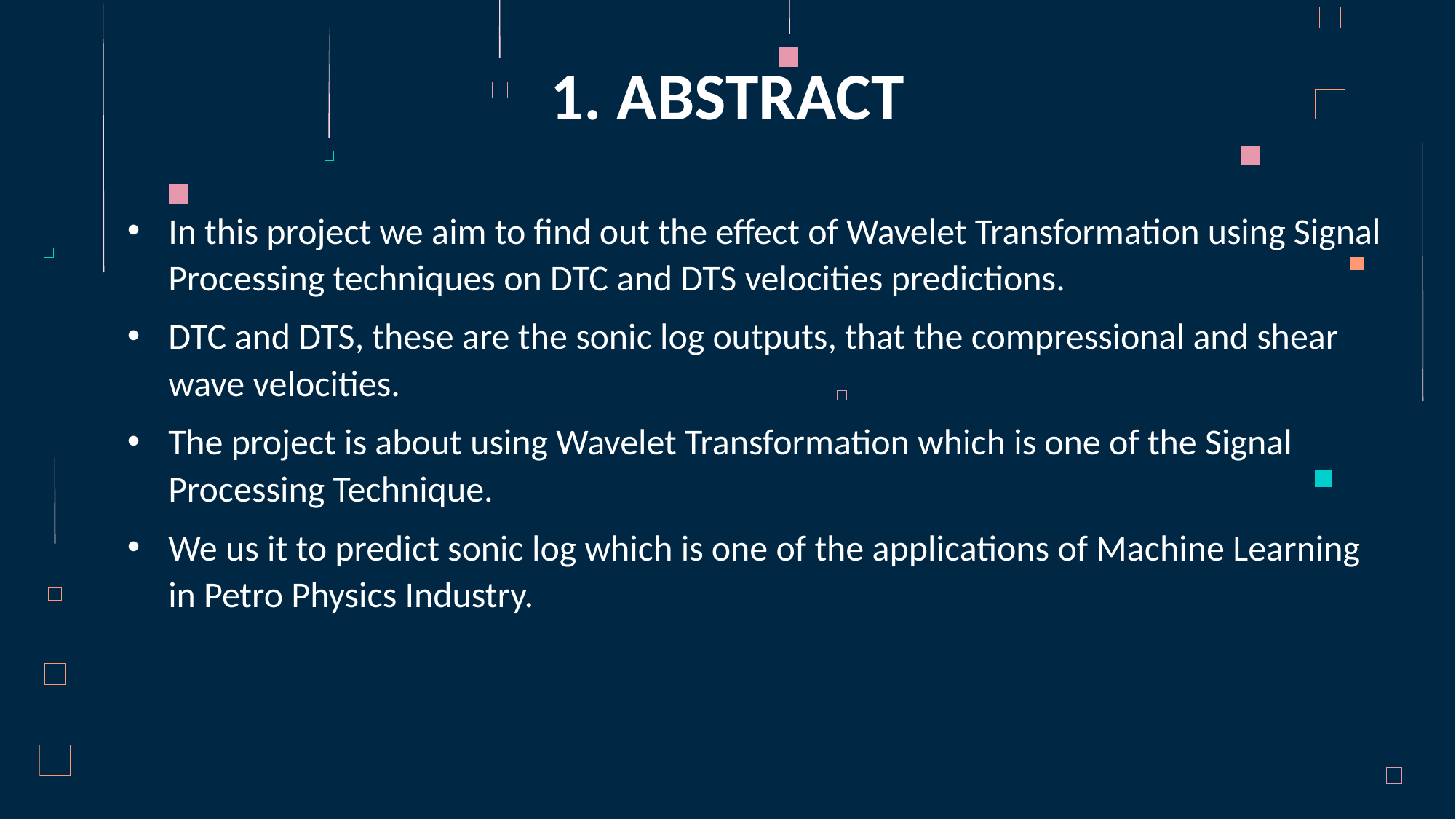

1. ABSTRACT
In this project we aim to find out the effect of Wavelet Transformation using Signal Processing techniques on DTC and DTS velocities predictions.
DTC and DTS, these are the sonic log outputs, that the compressional and shear wave velocities.
The project is about using Wavelet Transformation which is one of the Signal Processing Technique.
We us it to predict sonic log which is one of the applications of Machine Learning in Petro Physics Industry.